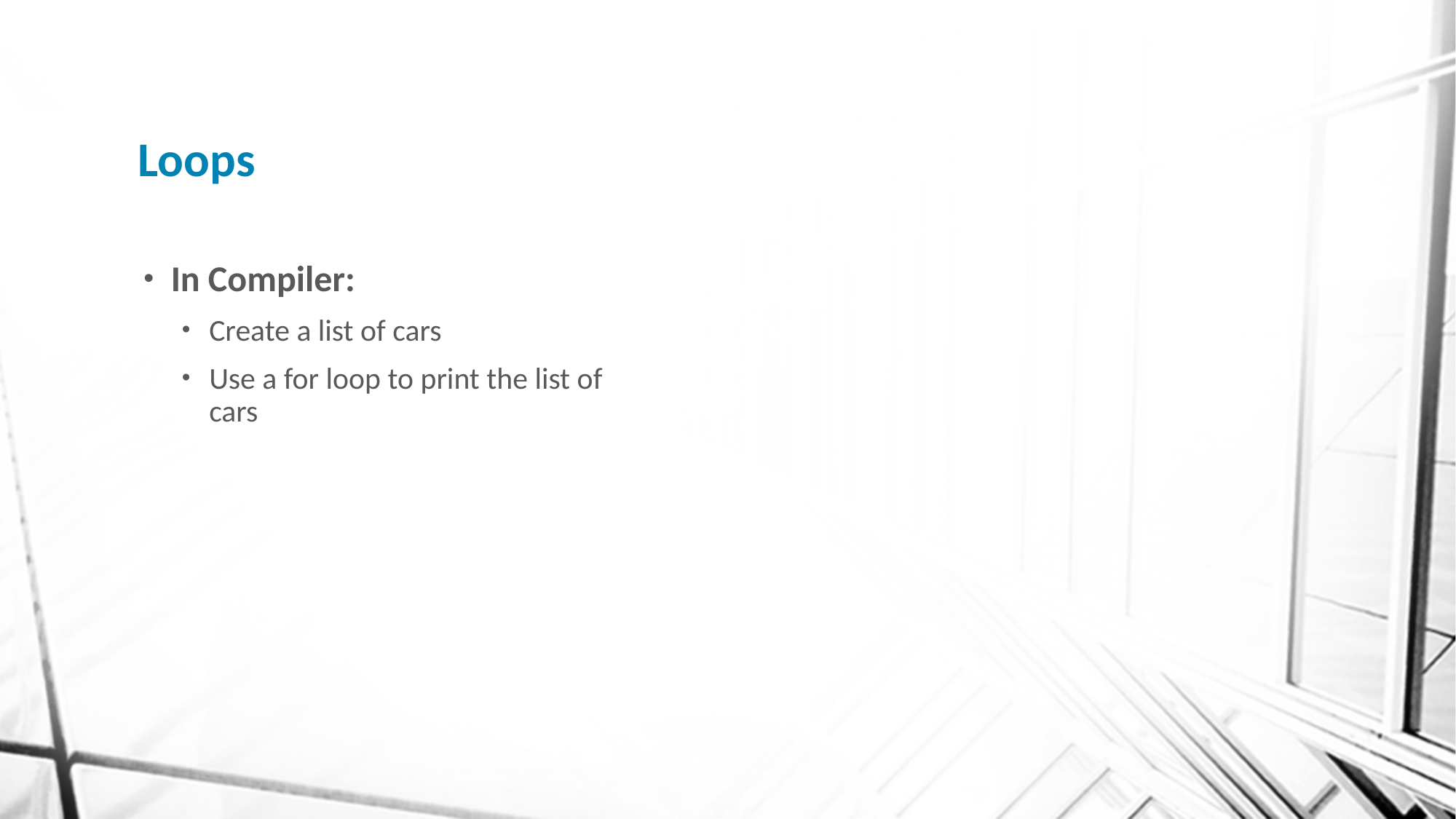

# Loops
In Compiler:
Create a list of cars
Use a for loop to print the list of cars